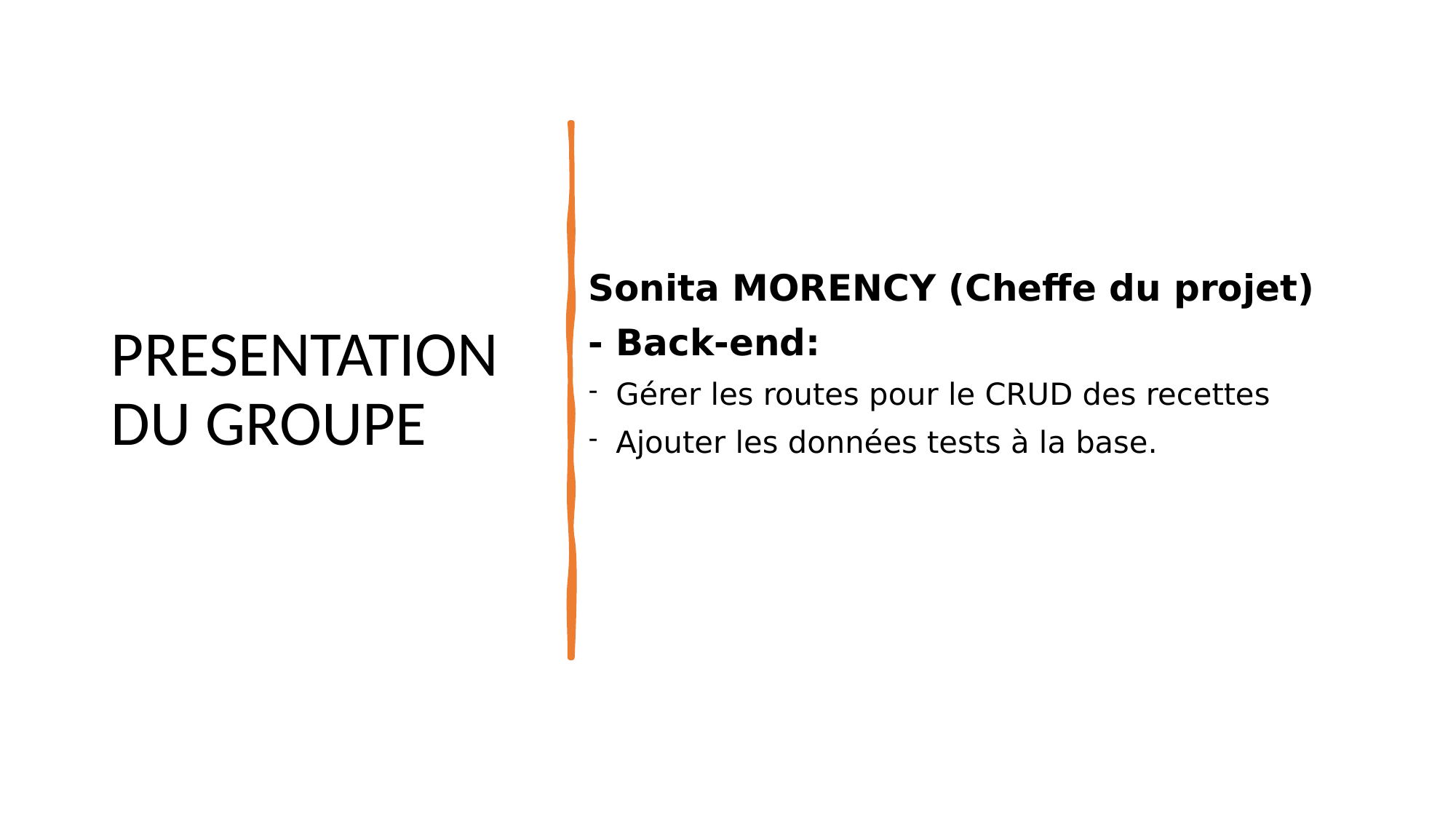

# PRESENTATION DU GROUPE
Sonita MORENCY (Cheffe du projet)
- Back-end:
Gérer les routes pour le CRUD des recettes
Ajouter les données tests à la base.